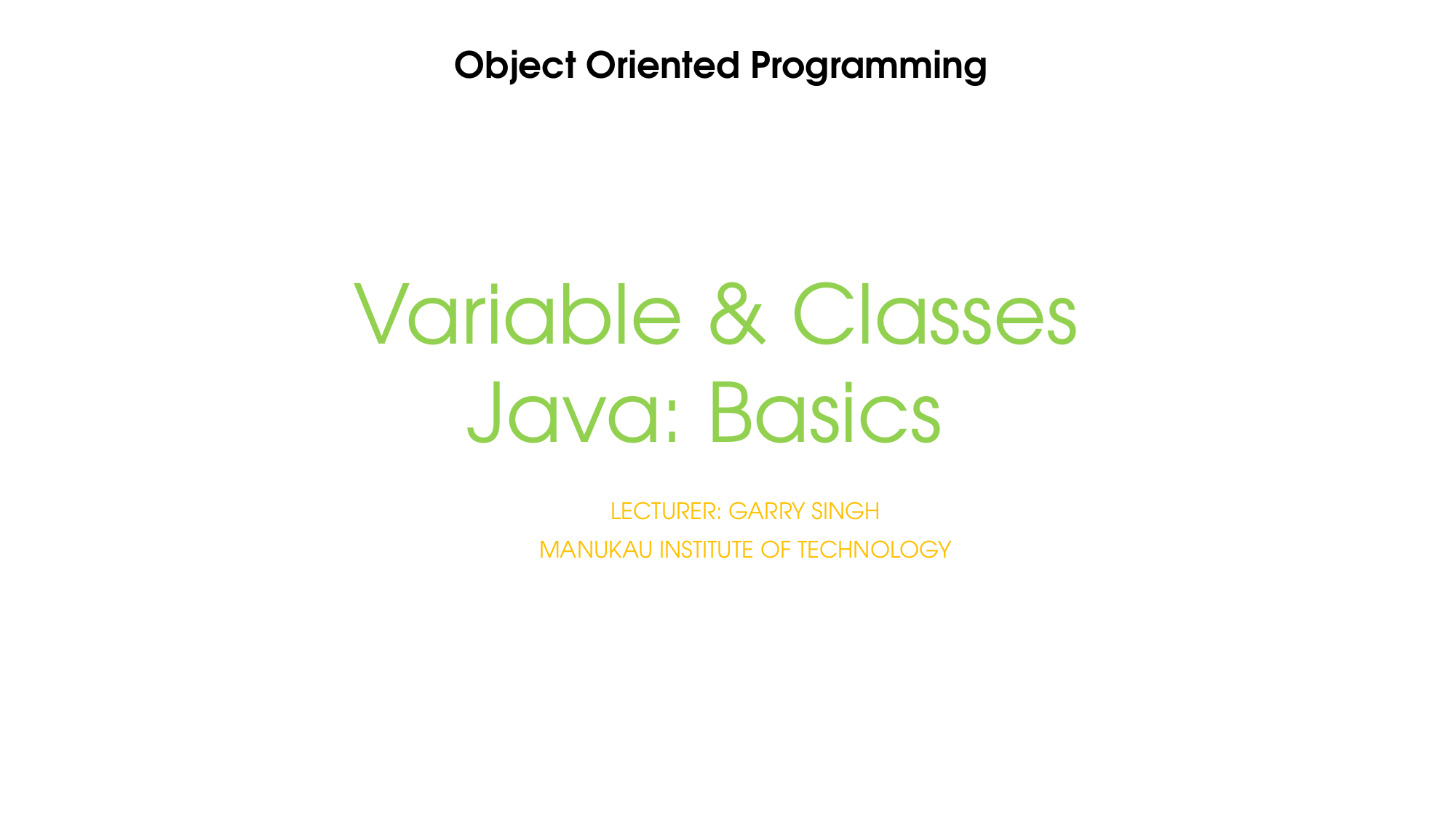

Object Oriented Programming
# Variable & Classes Java: Basics
Lecturer: GARRY SINGH
Manukau Institute of Technology